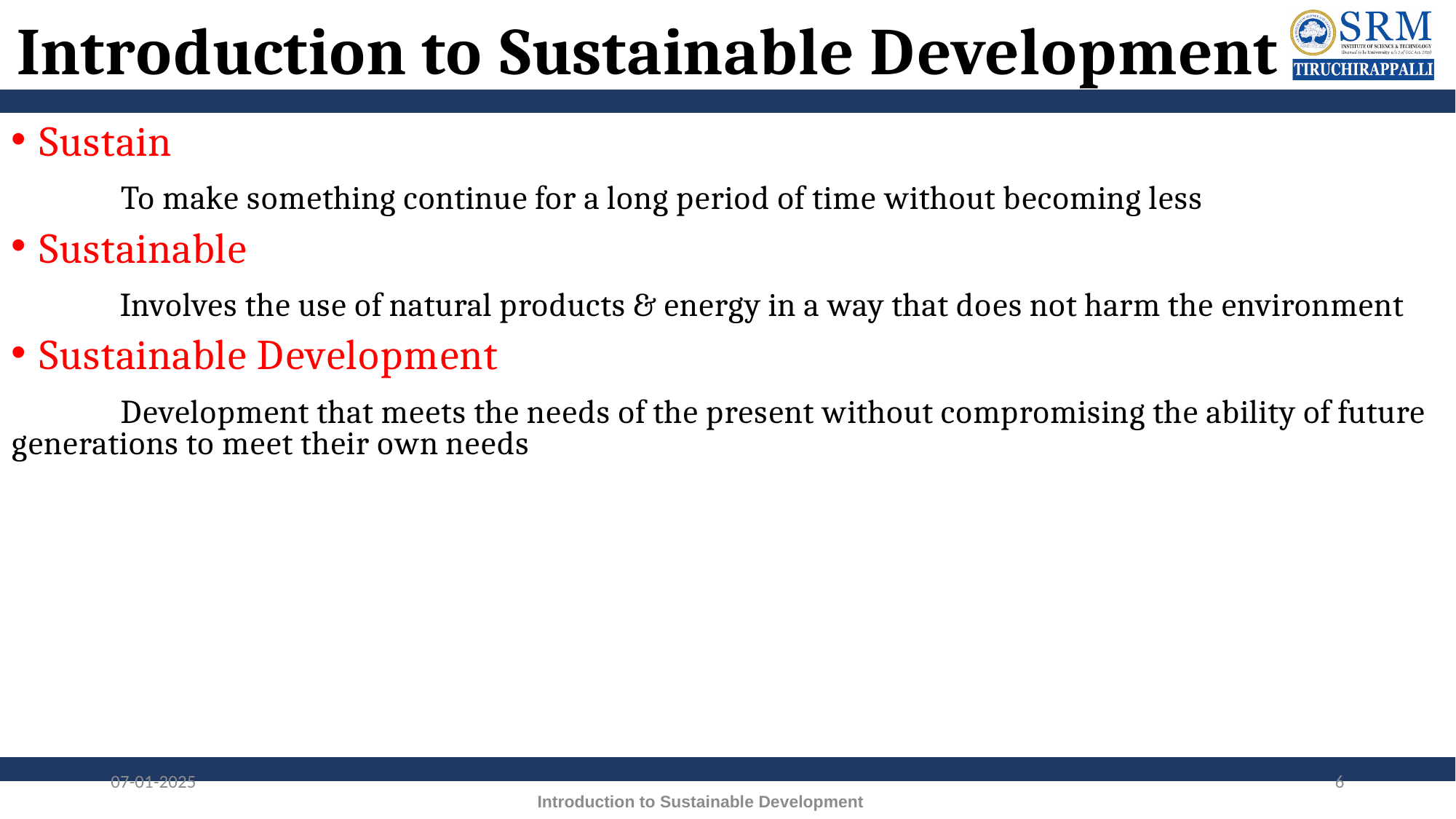

# Introduction to Sustainable Development
Sustain
	To make something continue for a long period of time without becoming less
Sustainable
	Involves the use of natural products & energy in a way that does not harm the environment
Sustainable Development
	Development that meets the needs of the present without compromising the ability of future generations to meet their own needs
07-01-2025
6